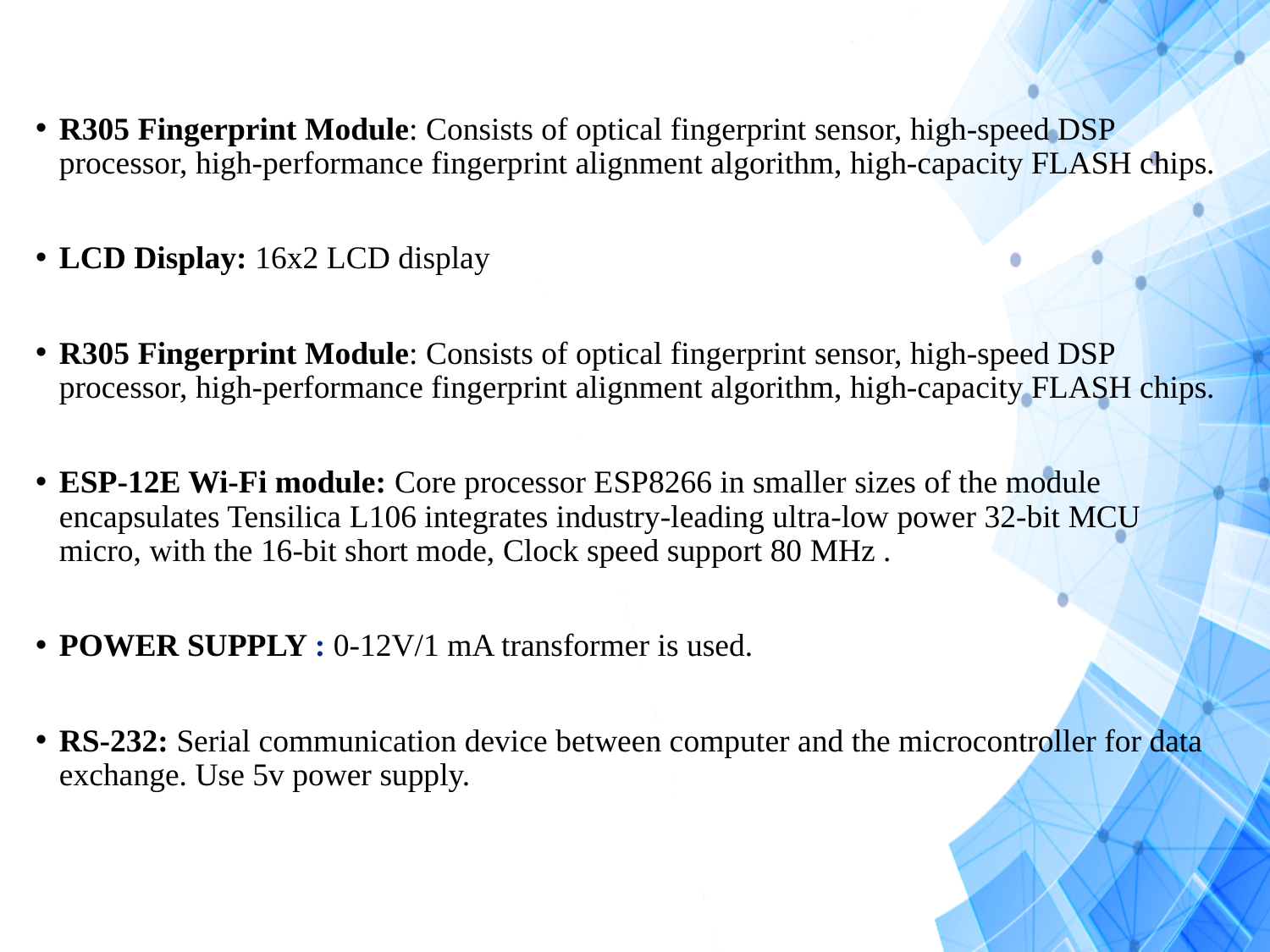

R305 Fingerprint Module: Consists of optical fingerprint sensor, high-speed DSP processor, high-performance fingerprint alignment algorithm, high-capacity FLASH chips.

LCD Display: 16x2 LCD display

R305 Fingerprint Module: Consists of optical fingerprint sensor, high-speed DSP processor, high-performance fingerprint alignment algorithm, high-capacity FLASH chips.

ESP-12E Wi-Fi module: Core processor ESP8266 in smaller sizes of the module encapsulates Tensilica L106 integrates industry-leading ultra-low power 32-bit MCU micro, with the 16-bit short mode, Clock speed support 80 MHz .

POWER SUPPLY : 0-12V/1 mA transformer is used.

RS-232: Serial communication device between computer and the microcontroller for data exchange. Use 5v power supply.